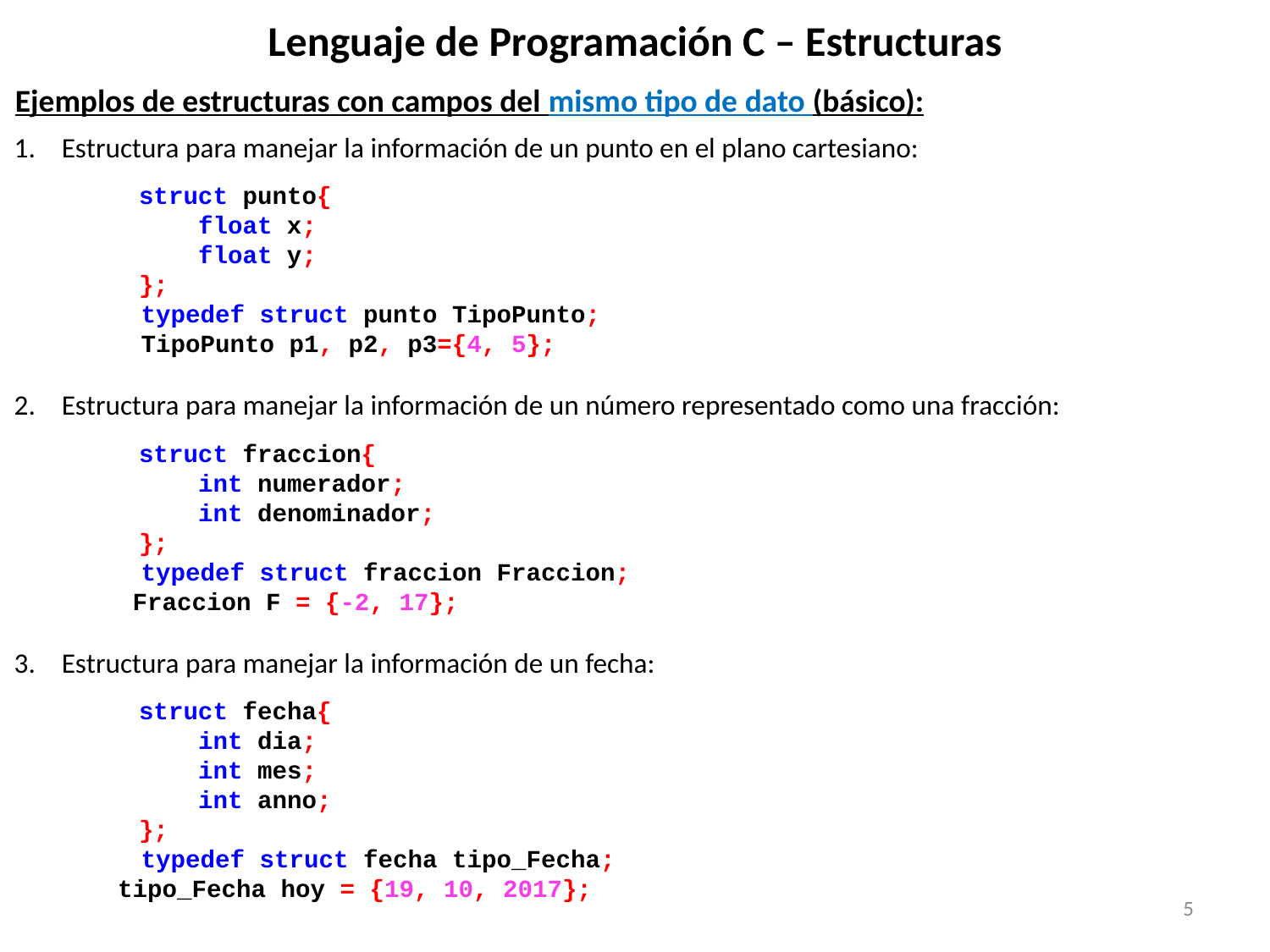

Lenguaje de Programación C – Estructuras
Ejemplos de estructuras con campos del mismo tipo de dato (básico):
Estructura para manejar la información de un punto en el plano cartesiano:

struct punto{
    float x;
    float y;
};
	typedef struct punto TipoPunto;
	TipoPunto p1, p2, p3={4, 5};

Estructura para manejar la información de un número representado como una fracción:

struct fraccion{
    int numerador;
    int denominador;
};
	typedef struct fraccion Fraccion;
        Fraccion F = {-2, 17};

Estructura para manejar la información de un fecha:

struct fecha{
    int dia;
    int mes;
    int anno;
};
	typedef struct fecha tipo_Fecha;
       tipo_Fecha hoy = {19, 10, 2017};
5